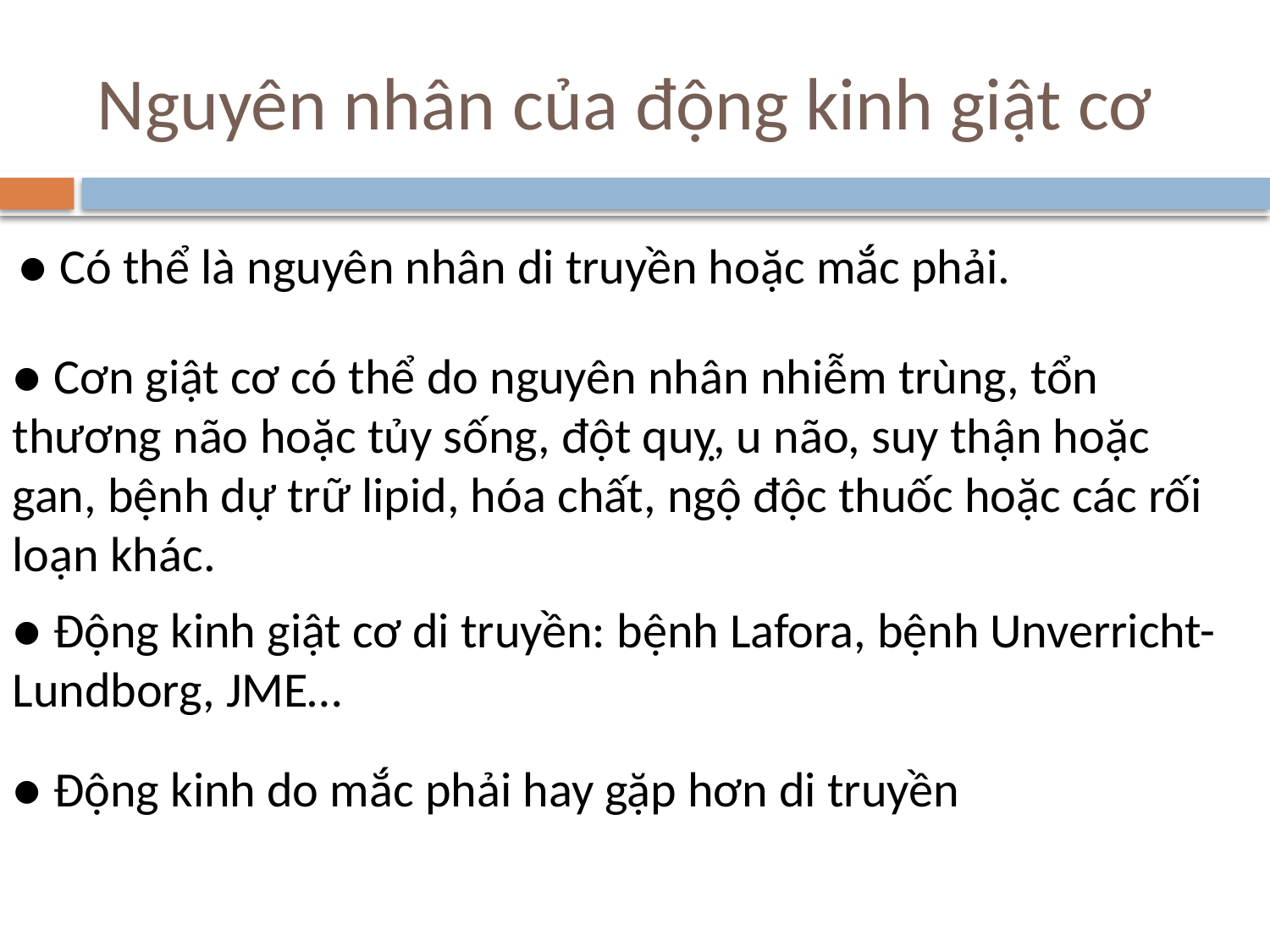

# Nguyên nhân của động kinh giật cơ
● Có thể là nguyên nhân di truyền hoặc mắc phải.
● Cơn giật cơ có thể do nguyên nhân nhiễm trùng, tổn thương não hoặc tủy sống, đột quỵ, u não, suy thận hoặc gan, bệnh dự trữ lipid, hóa chất, ngộ độc thuốc hoặc các rối loạn khác.
● Động kinh giật cơ di truyền: bệnh Lafora, bệnh Unverricht-Lundborg, JME…
● Động kinh do mắc phải hay gặp hơn di truyền